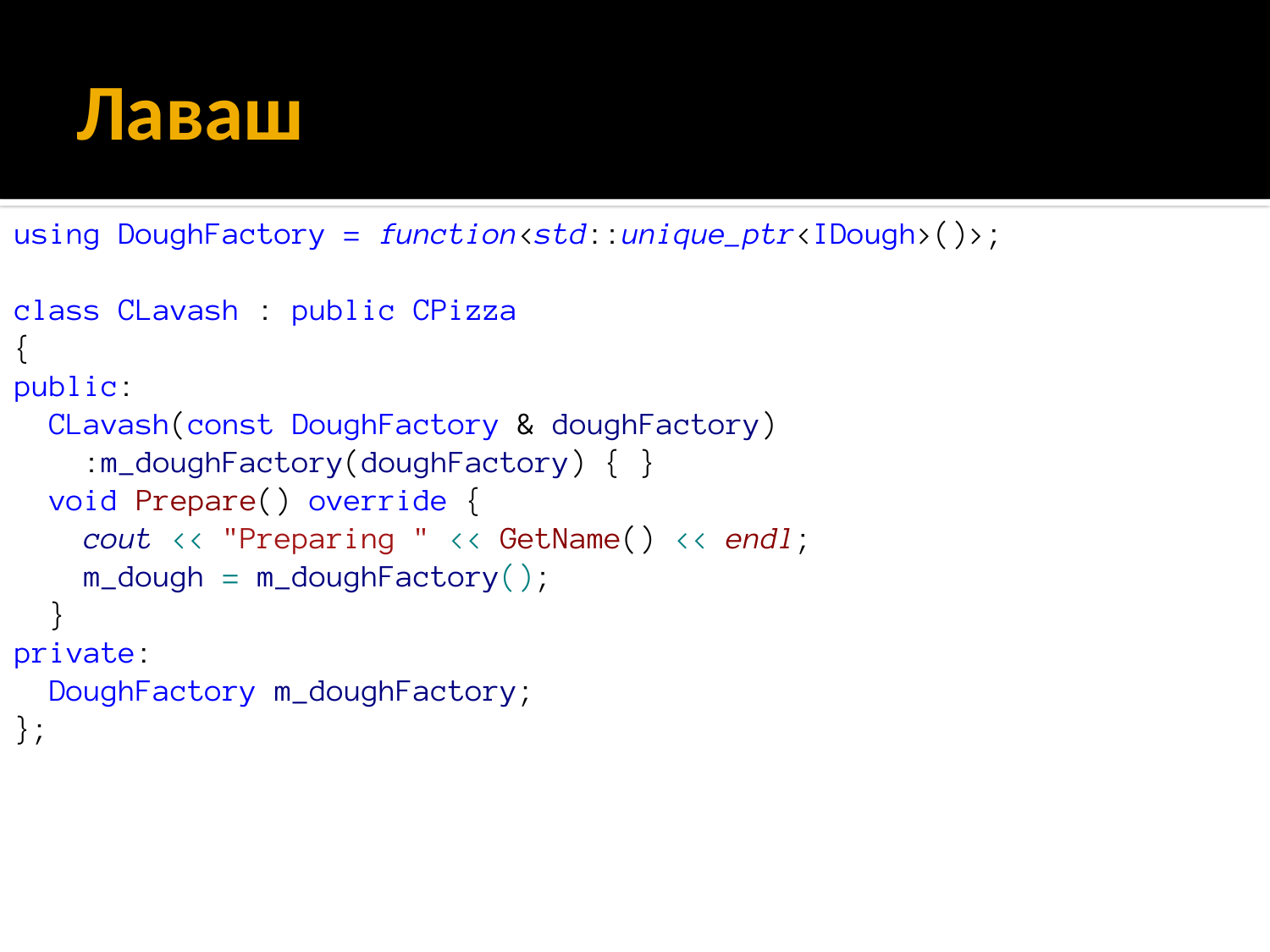

# Лаваш
using DoughFactory = function<std::unique_ptr<IDough>()>;

class CLavash : public CPizza
{
public:
  CLavash(const DoughFactory & doughFactory)
    :m_doughFactory(doughFactory) { }
  void Prepare() override {
    cout << "Preparing " << GetName() << endl;
    m_dough = m_doughFactory();
  }
private:
  DoughFactory m_doughFactory;
};